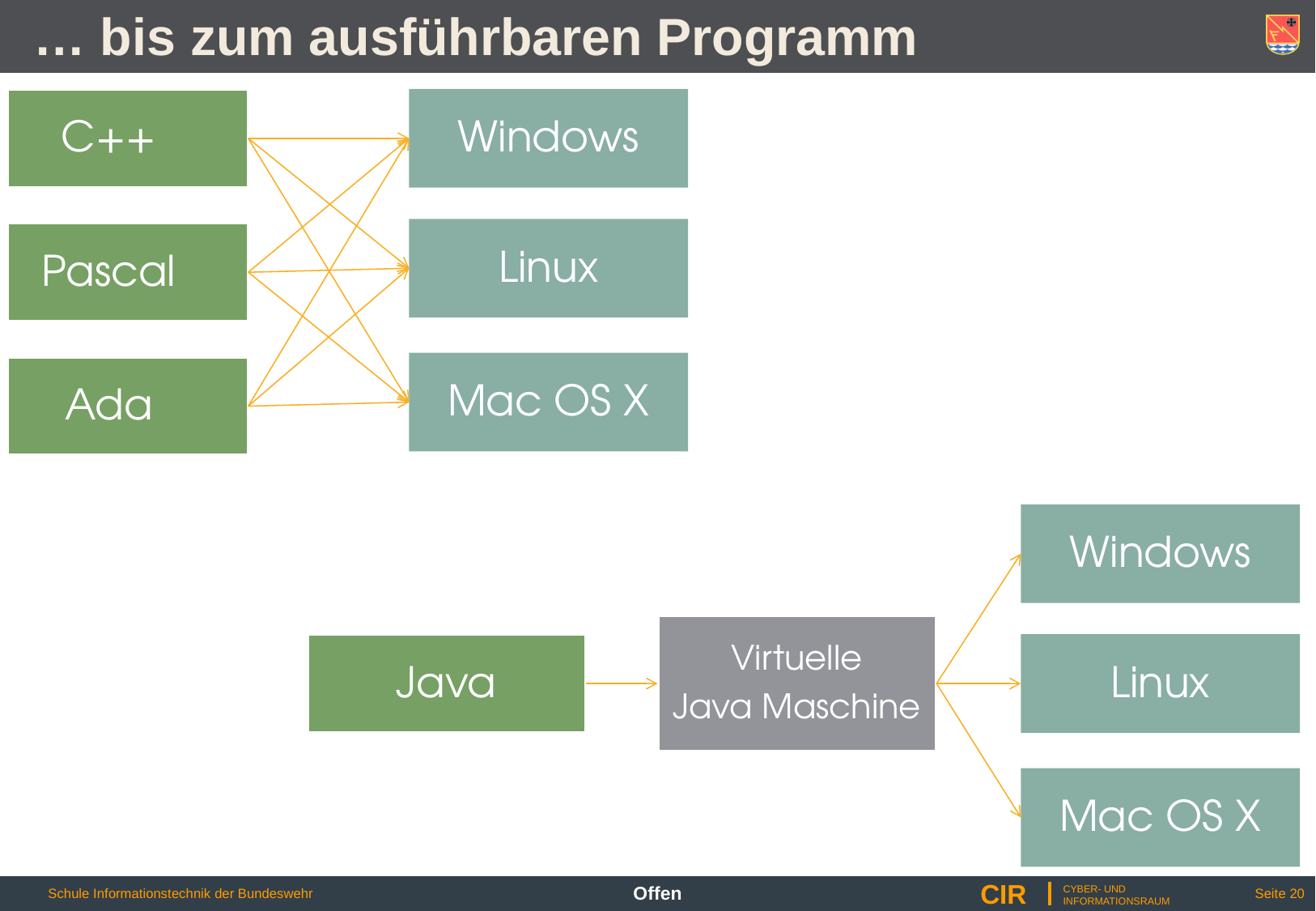

# … bis zum ausführbaren Programm
C++

Windows
Linux
Pascal

Mac OS X
Ada

Windows
Virtuelle
Java Maschine
Java
Linux
Mac OS X
Offen
Seite 20